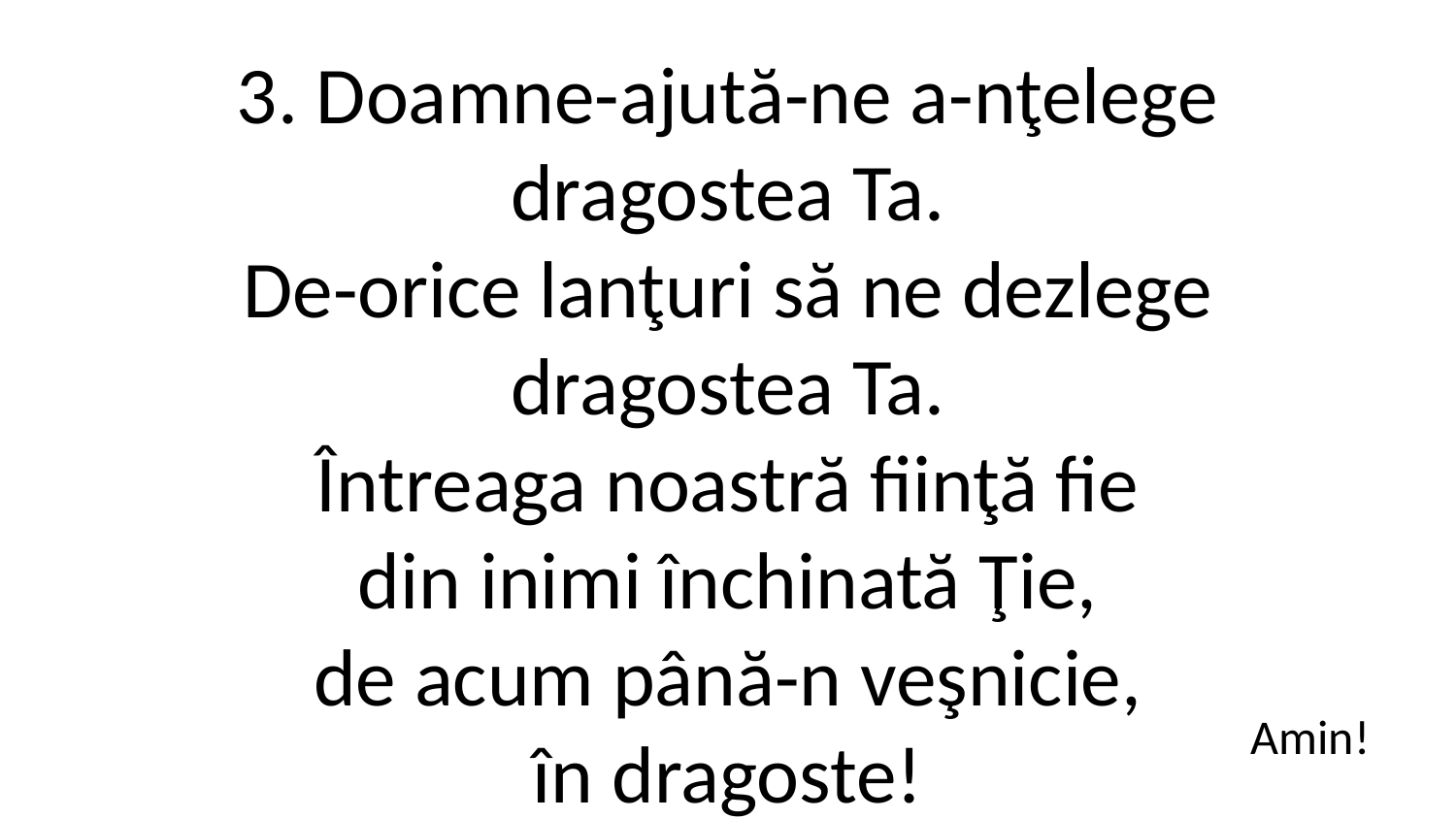

3. Doamne-ajută-ne a-nţelege
dragostea Ta.
De-orice lanţuri să ne dezlege
dragostea Ta.
Întreaga noastră fiinţă fie
din inimi închinată Ţie,
de acum până-n veşnicie,
în dragoste!

Amin!